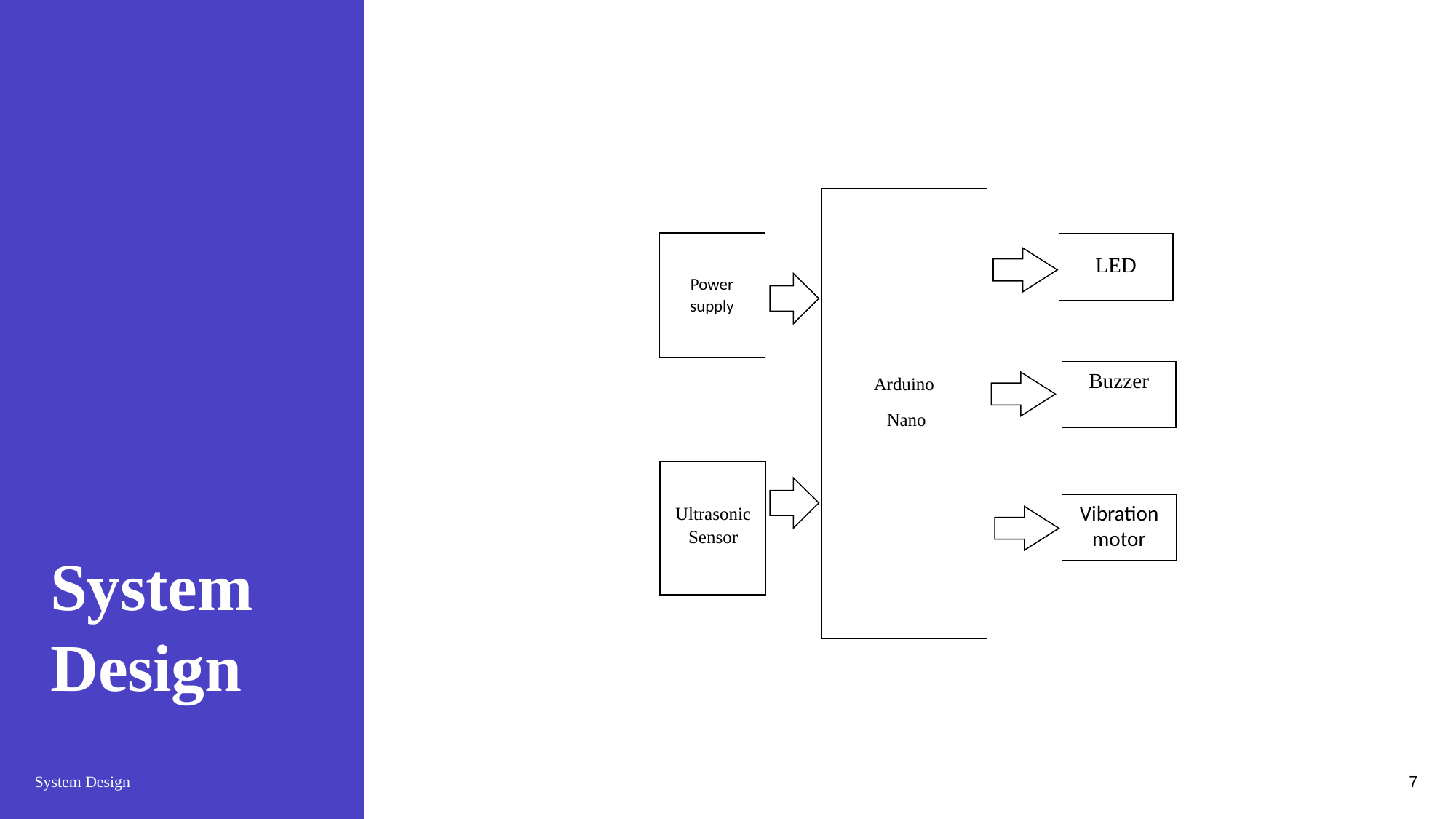

# System Design

Arduino
 Nano

Power supply
LED

Buzzer

Ultrasonic Sensor

Vibration motor

System Design
7